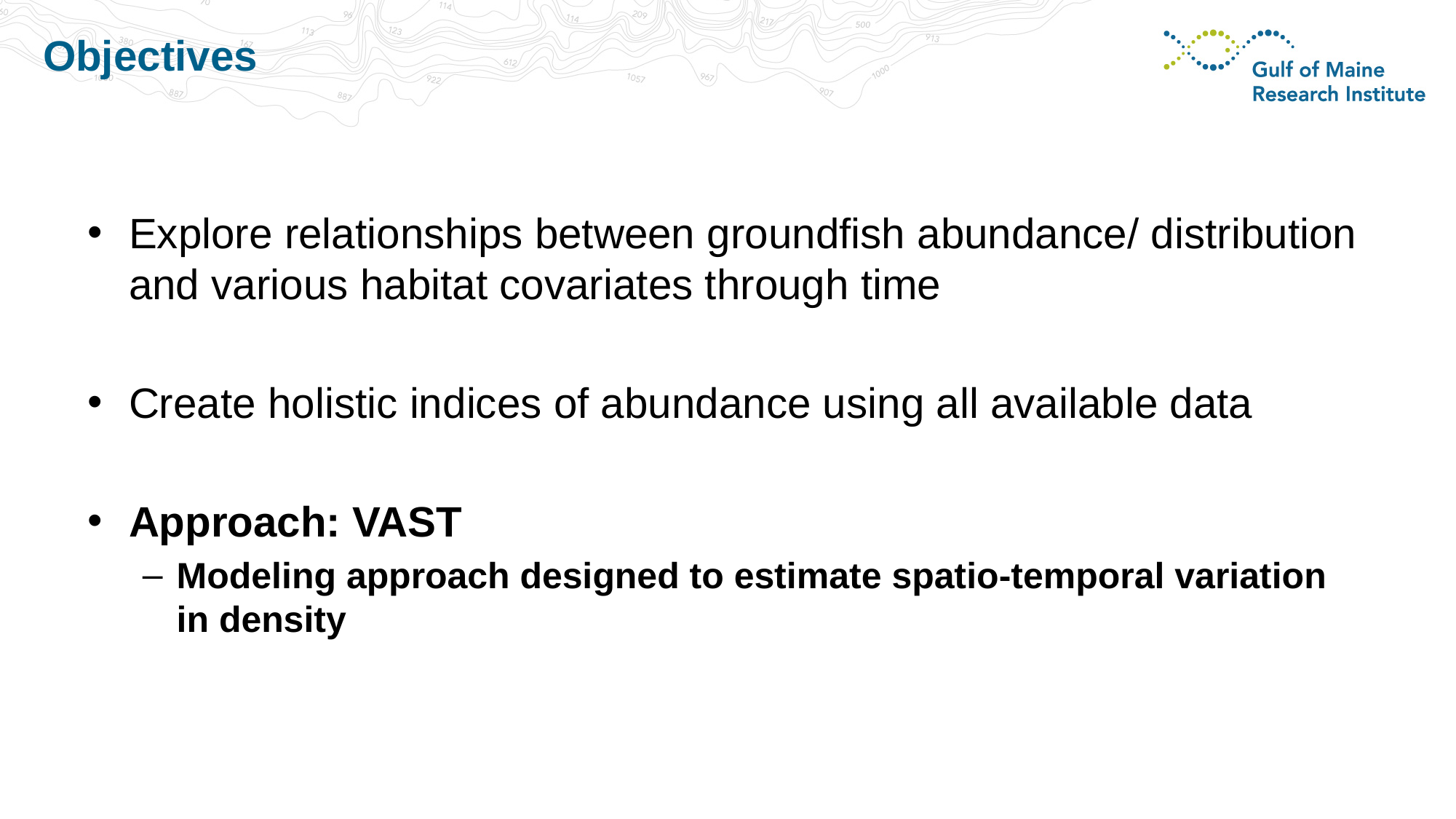

# Objectives
Explore relationships between groundfish abundance/ distribution and various habitat covariates through time

Create holistic indices of abundance using all available data

Approach: VAST
Modeling approach designed to estimate spatio-temporal variation in density